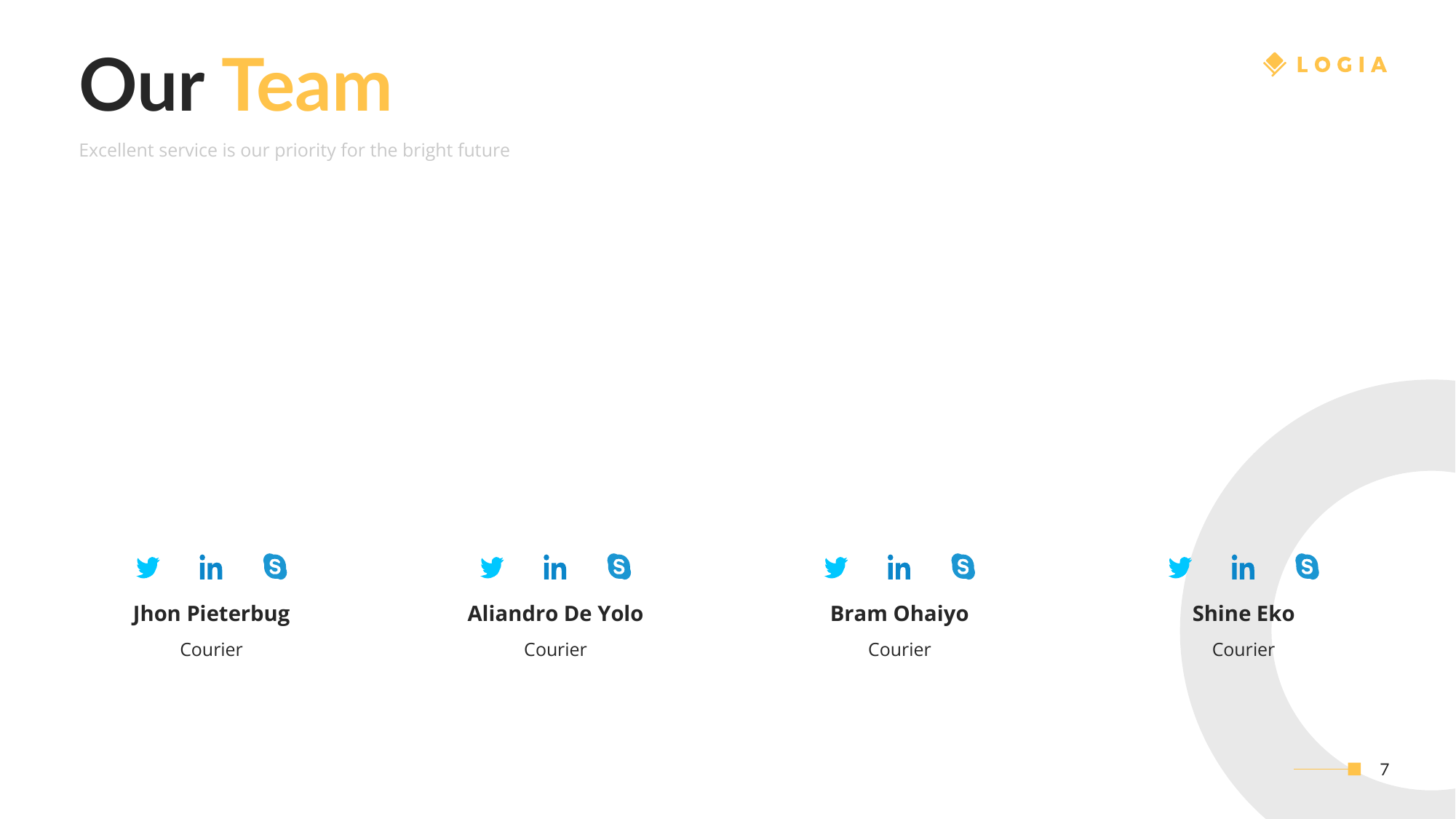

Our Team

Excellent service is our priority for the bright future

Jhon Pieterbug
Aliandro De Yolo
Bram Ohaiyo
Shine Eko
Courier
Courier
Courier
Courier